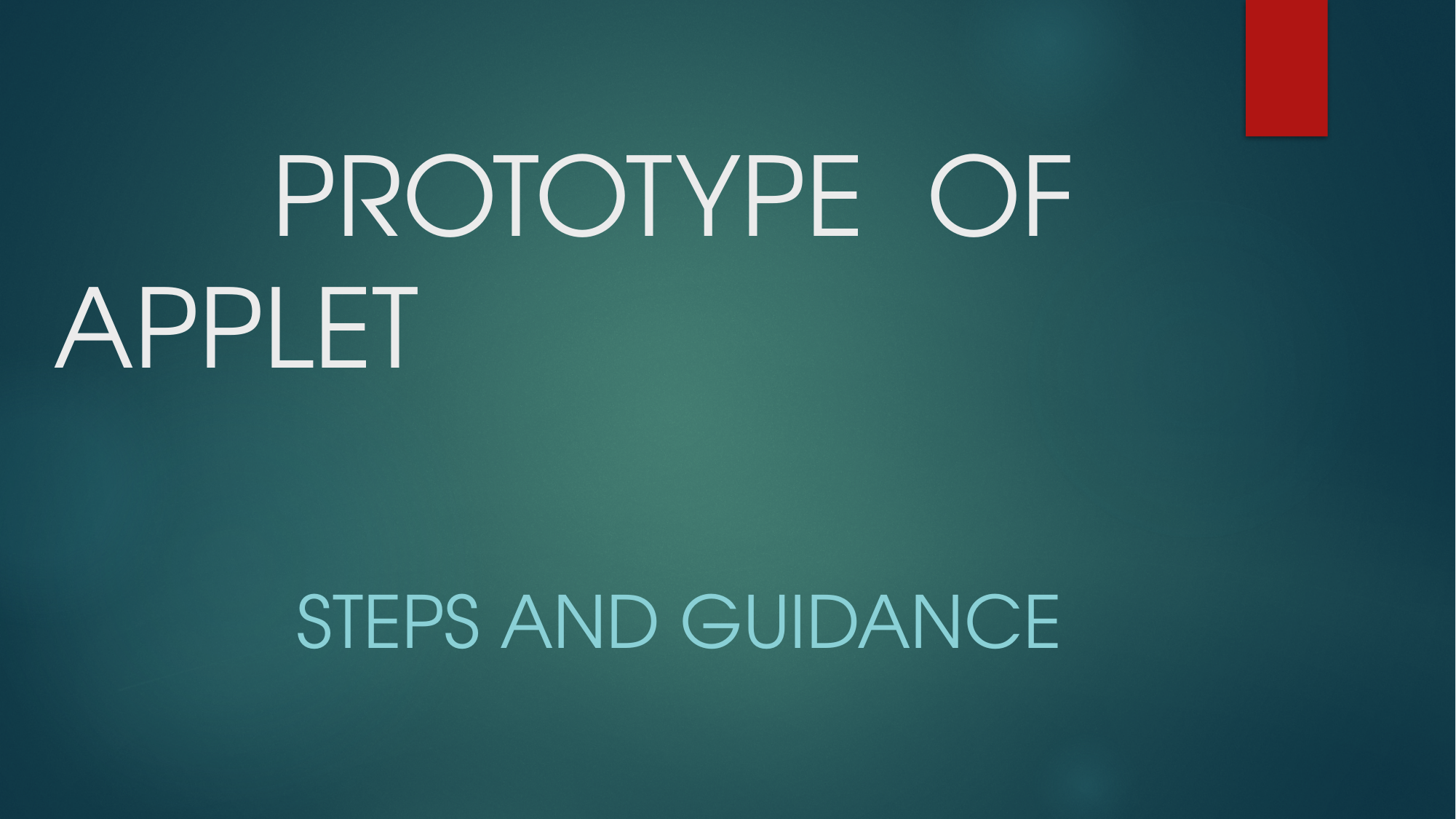

# PROTOTYPE 	OF APPLET
  		  STEPS AND GUIDANCE